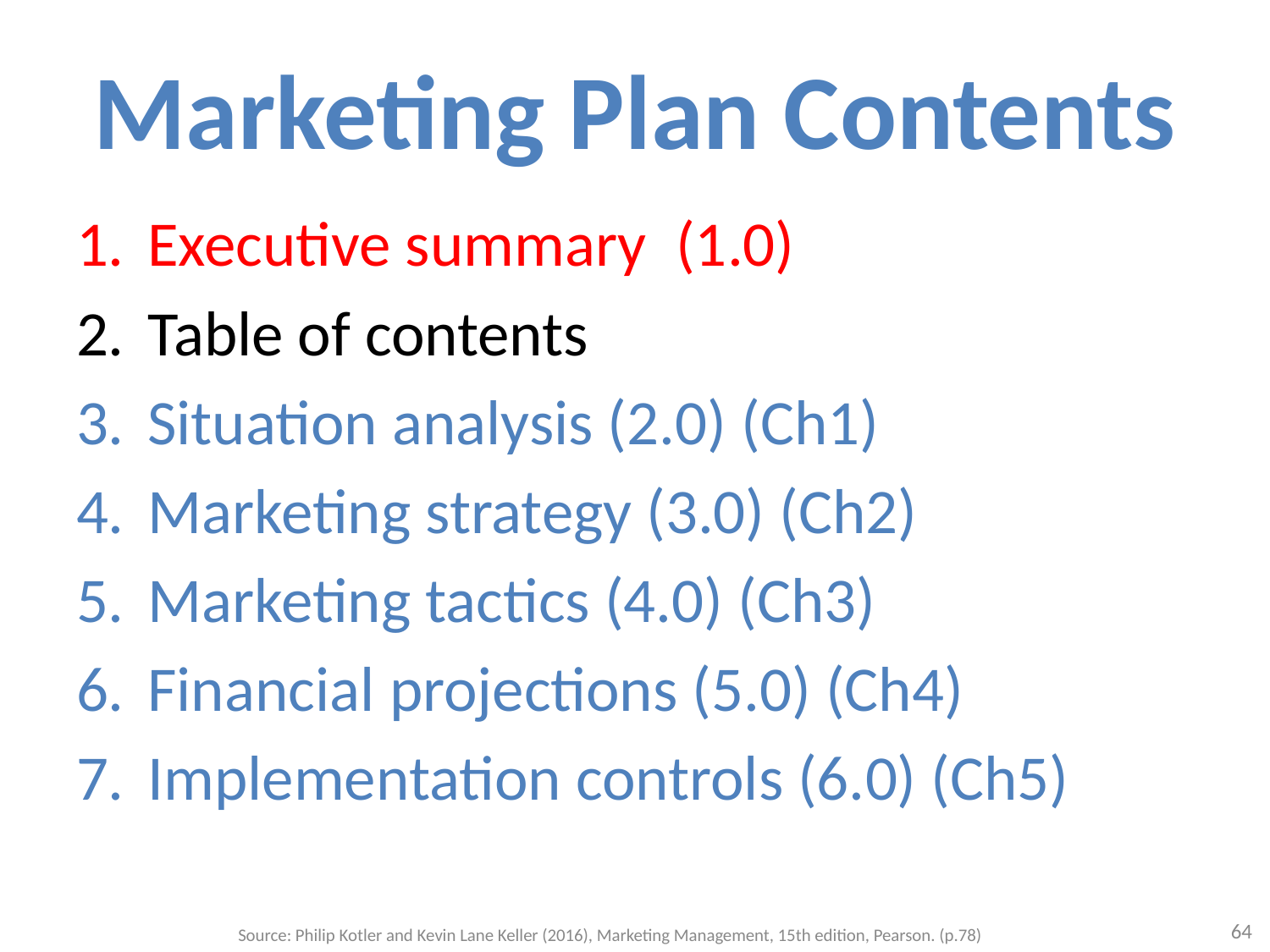

# Marketing Plan Contents
Executive summary  (1.0)
Table of contents
Situation analysis (2.0) (Ch1)
Marketing strategy (3.0) (Ch2)
Marketing tactics (4.0) (Ch3)
Financial projections (5.0) (Ch4)
Implementation controls (6.0) (Ch5)
64
Source: Philip Kotler and Kevin Lane Keller (2016), Marketing Management, 15th edition, Pearson. (p.78)